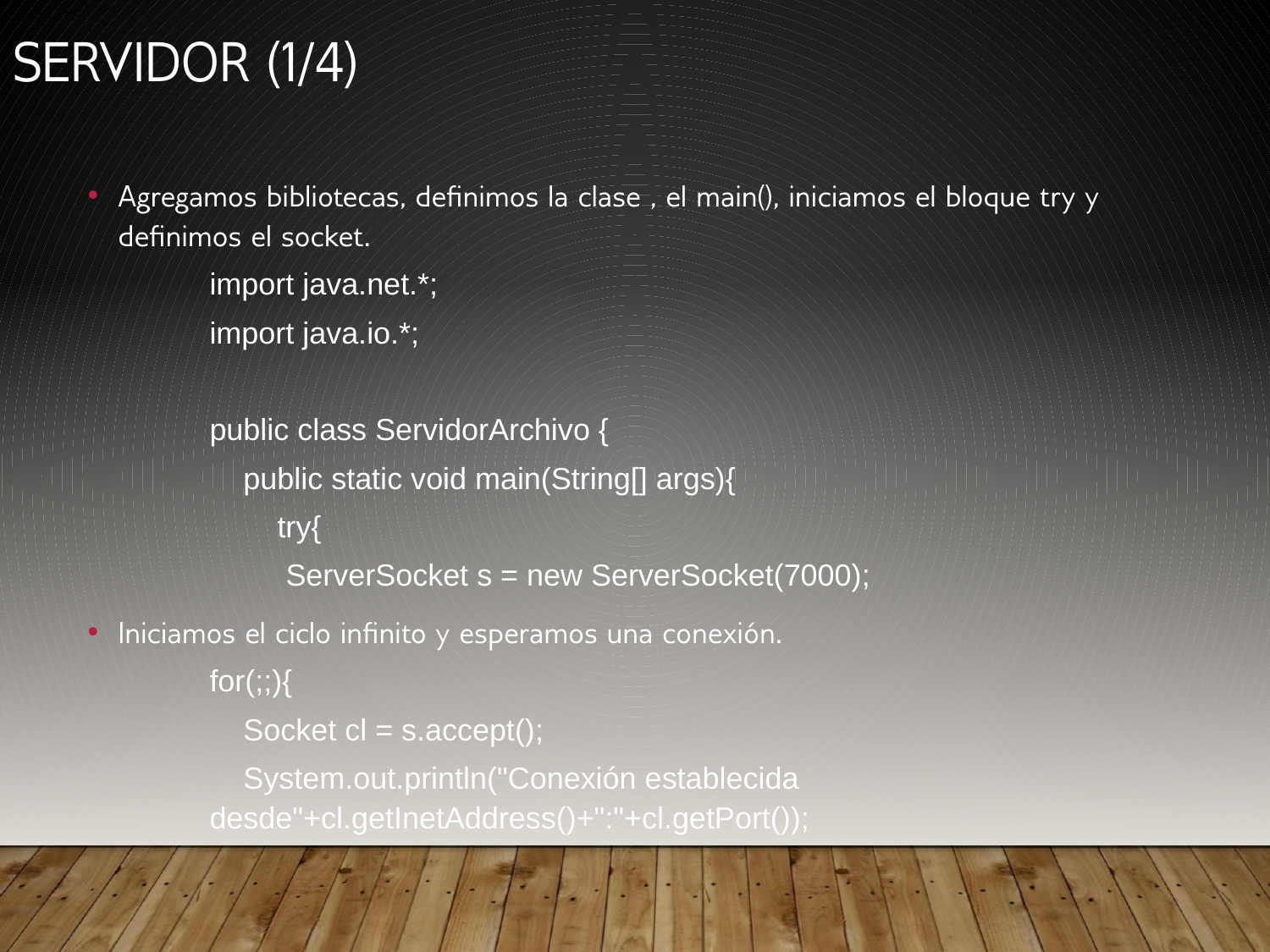

Servidor (1/4)
Agregamos bibliotecas, definimos la clase , el main(), iniciamos el bloque try y definimos el socket.
import java.net.*;
import java.io.*;

public class ServidorArchivo {
    public static void main(String[] args){
        try{
         ServerSocket s = new ServerSocket(7000);
Iniciamos el ciclo infinito y esperamos una conexión.
for(;;){
    Socket cl = s.accept();
    System.out.println("Conexión establecida desde"+cl.getInetAddress()+":"+cl.getPort());